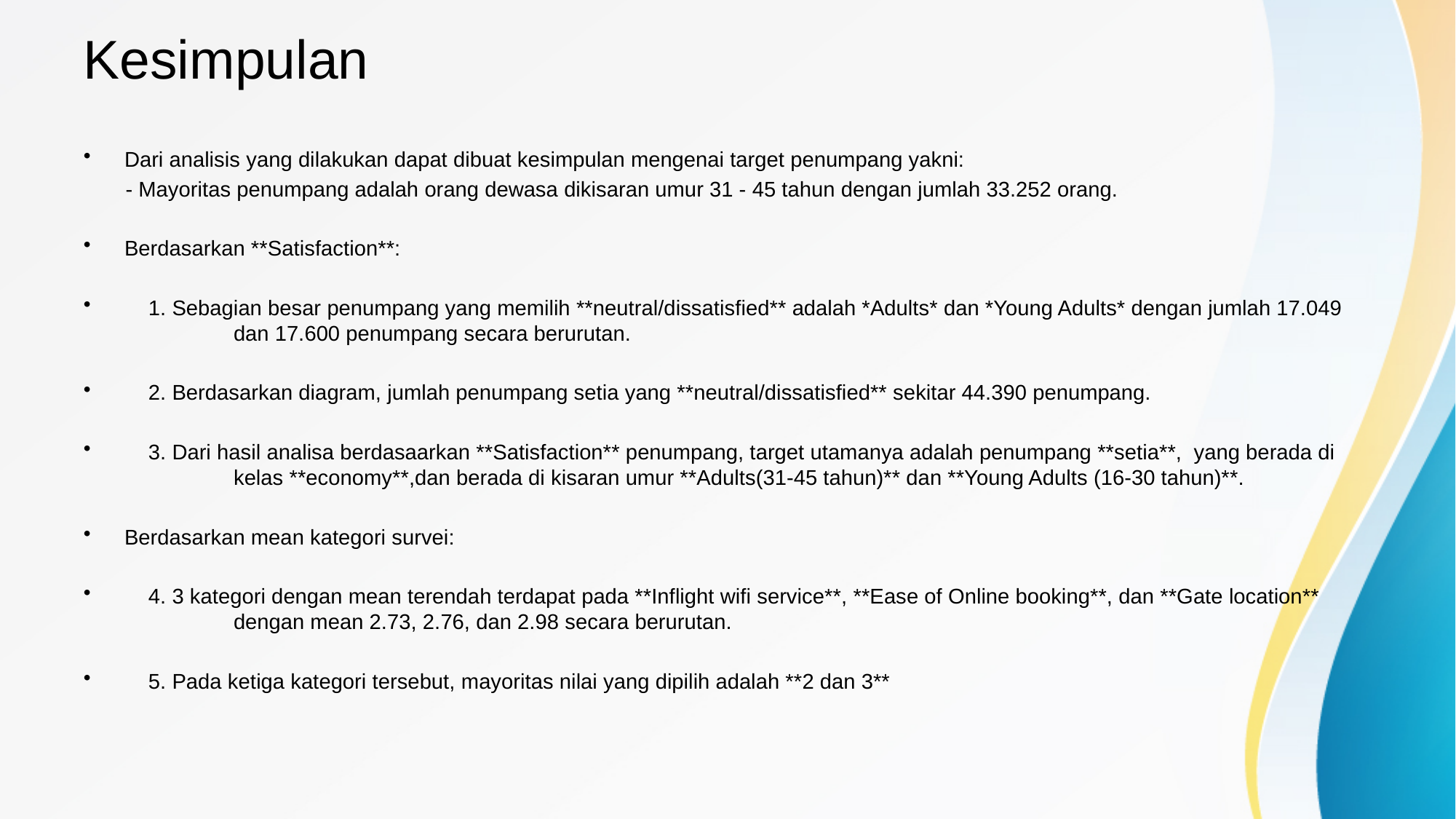

# Kesimpulan
Dari analisis yang dilakukan dapat dibuat kesimpulan mengenai target penumpang yakni:
       - Mayoritas penumpang adalah orang dewasa dikisaran umur 31 - 45 tahun dengan jumlah 33.252 orang.

Berdasarkan **Satisfaction**:

    1. Sebagian besar penumpang yang memilih **neutral/dissatisfied** adalah *Adults* dan *Young Adults* dengan jumlah 17.049  	dan 17.600 penumpang secara berurutan.

    2. Berdasarkan diagram, jumlah penumpang setia yang **neutral/dissatisfied** sekitar 44.390 penumpang.

    3. Dari hasil analisa berdasaarkan **Satisfaction** penumpang, target utamanya adalah penumpang **setia**,  yang berada di 	kelas **economy**,dan berada di kisaran umur **Adults(31-45 tahun)** dan **Young Adults (16-30 tahun)**.

Berdasarkan mean kategori survei:

    4. 3 kategori dengan mean terendah terdapat pada **Inflight wifi service**, **Ease of Online booking**, dan **Gate location**    	dengan mean 2.73, 2.76, dan 2.98 secara berurutan.

    5. Pada ketiga kategori tersebut, mayoritas nilai yang dipilih adalah **2 dan 3**